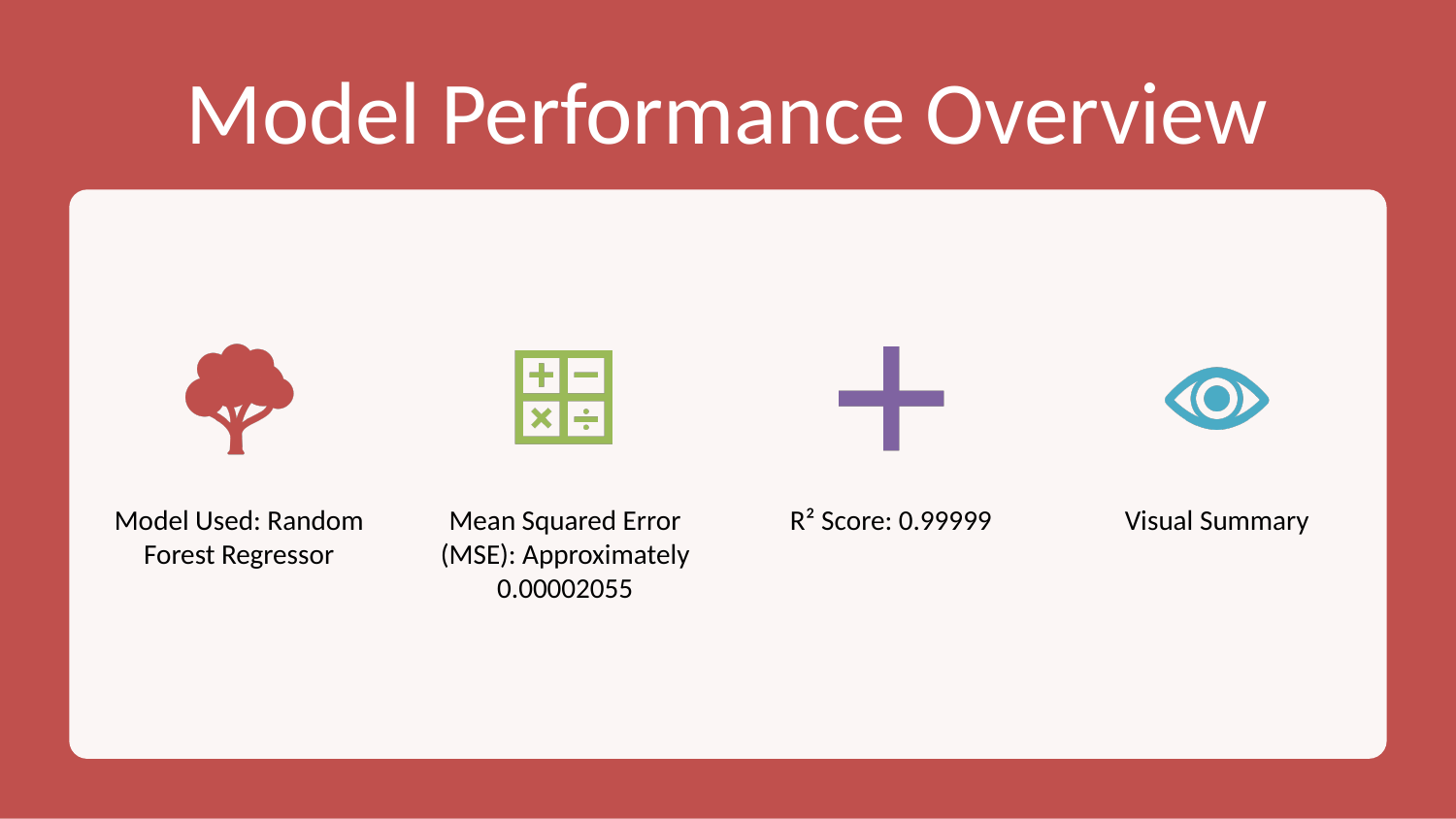

# Model Performance Overview

Model Used: Random Forest Regressor
Mean Squared Error (MSE): Approximately 0.00002055
R² Score: 0.99999
Visual Summary